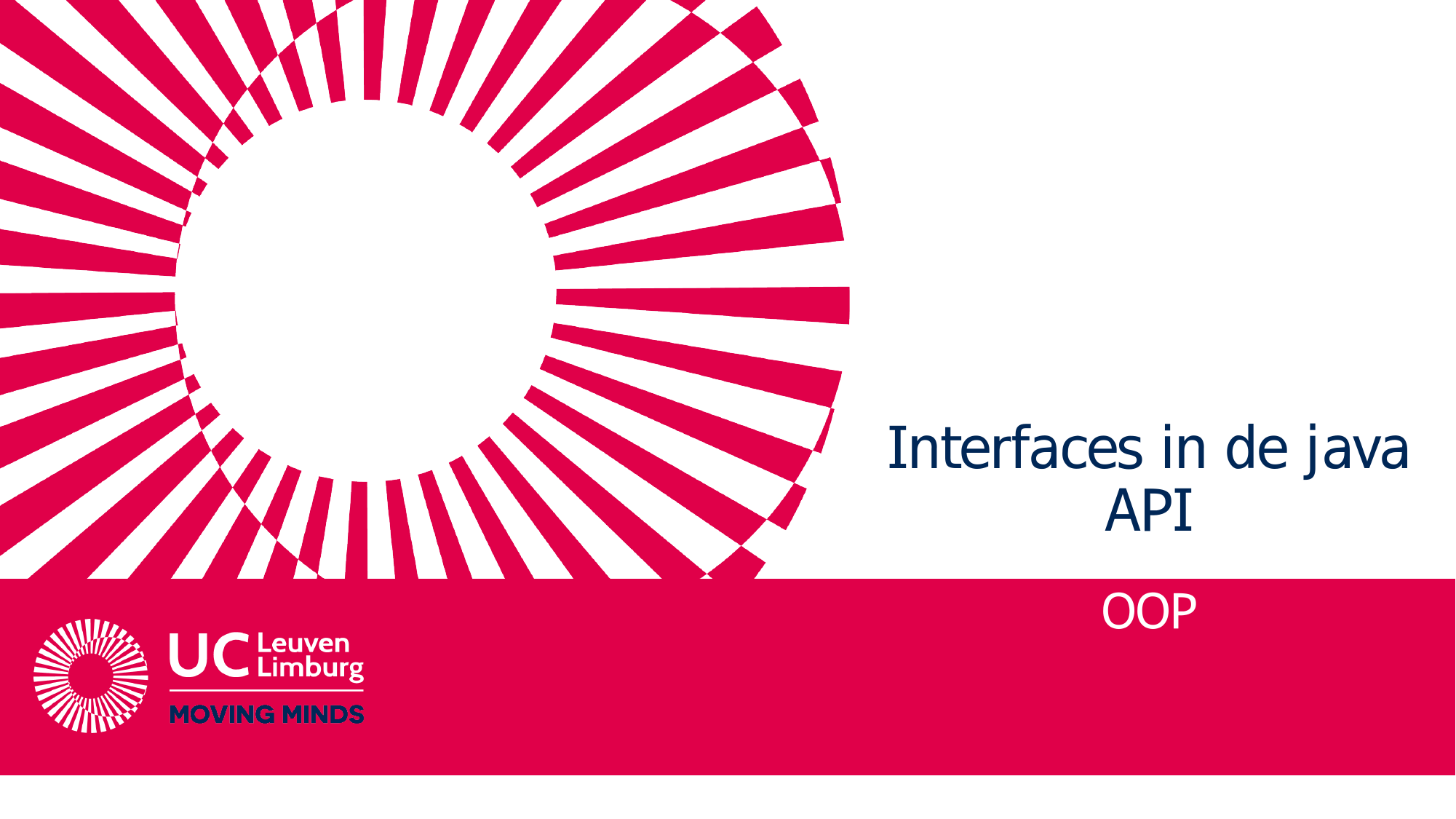

# Interfaces in de java API
OOP